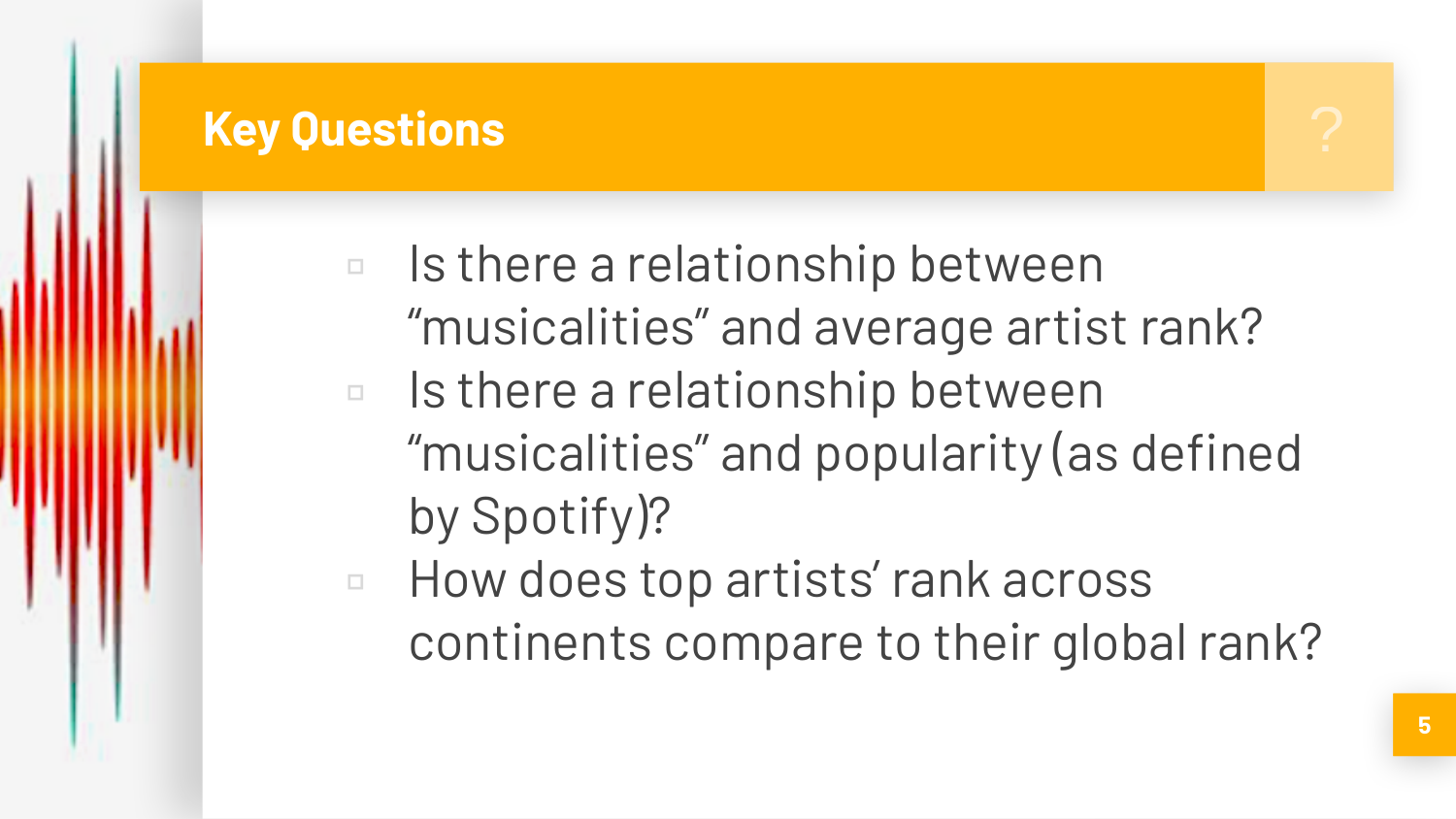

# Key Questions
?
Is there a relationship between “musicalities” and average artist rank?
Is there a relationship between “musicalities” and popularity (as defined by Spotify)?
How does top artists’ rank across continents compare to their global rank?
5